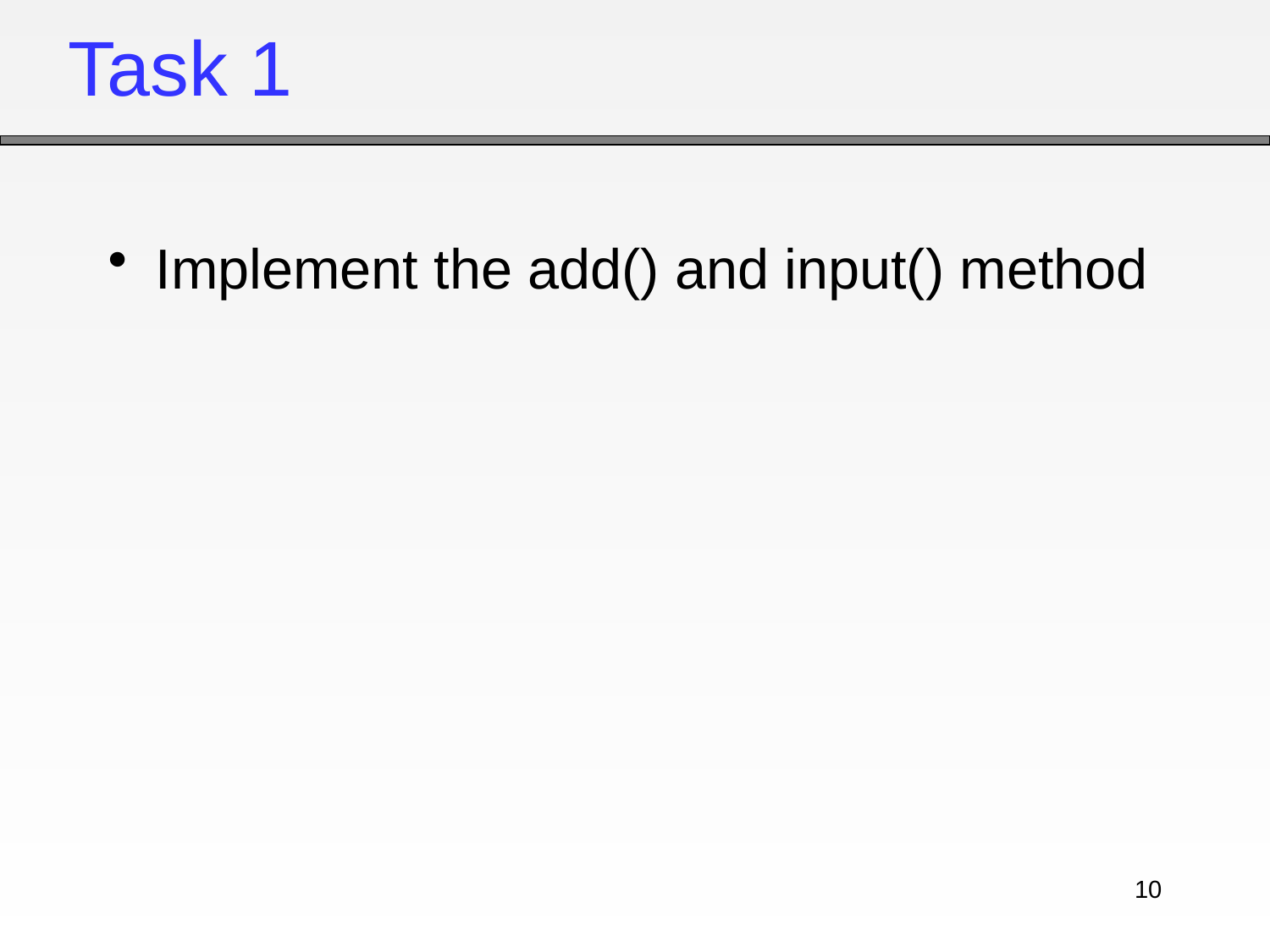

# Task 1
Implement the add() and input() method
10